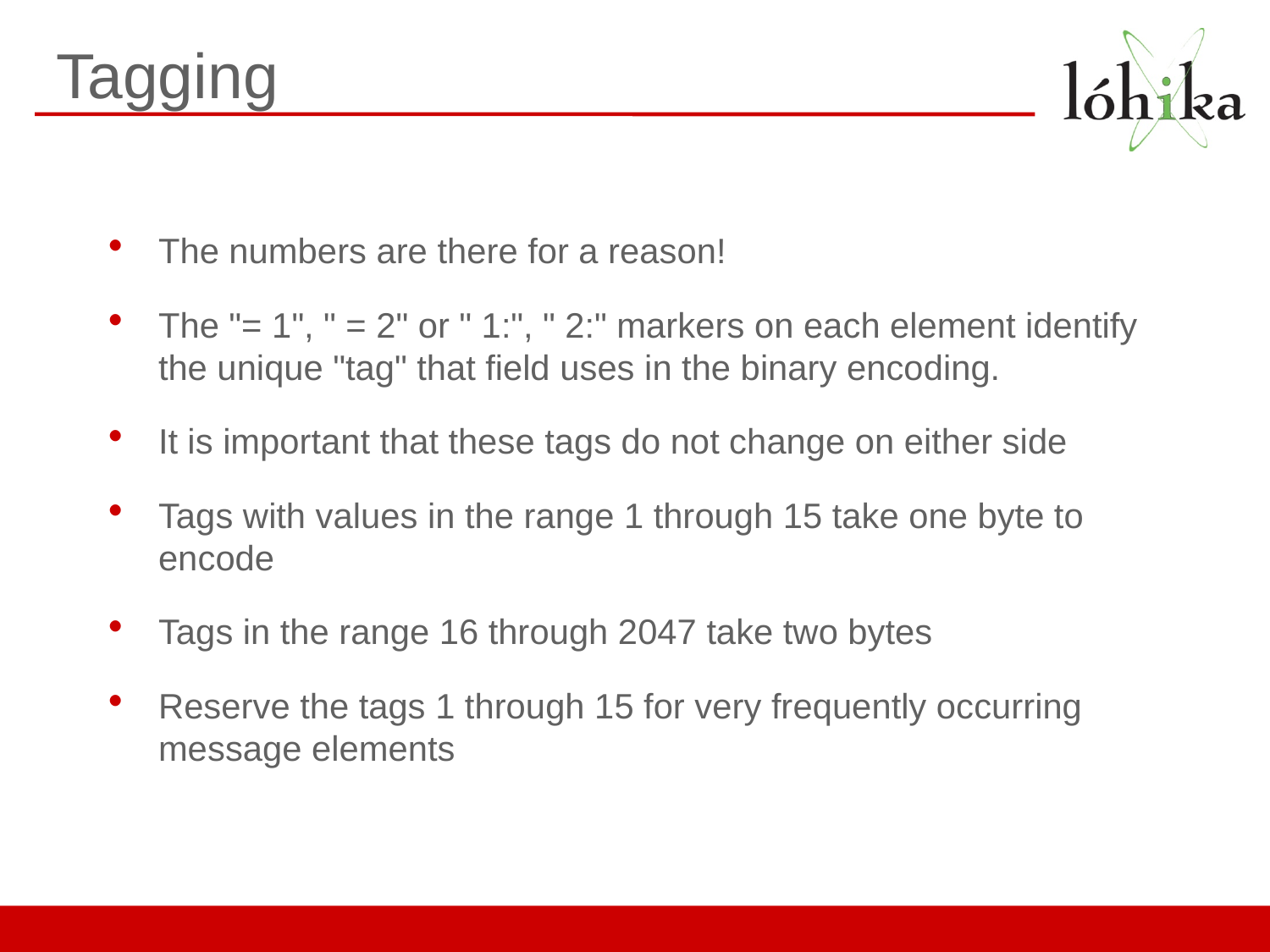

# Tagging
The numbers are there for a reason!
The "= 1", " = 2" or " 1:", " 2:" markers on each element identify the unique "tag" that field uses in the binary encoding.
It is important that these tags do not change on either side
Tags with values in the range 1 through 15 take one byte to encode
Tags in the range 16 through 2047 take two bytes
Reserve the tags 1 through 15 for very frequently occurring message elements